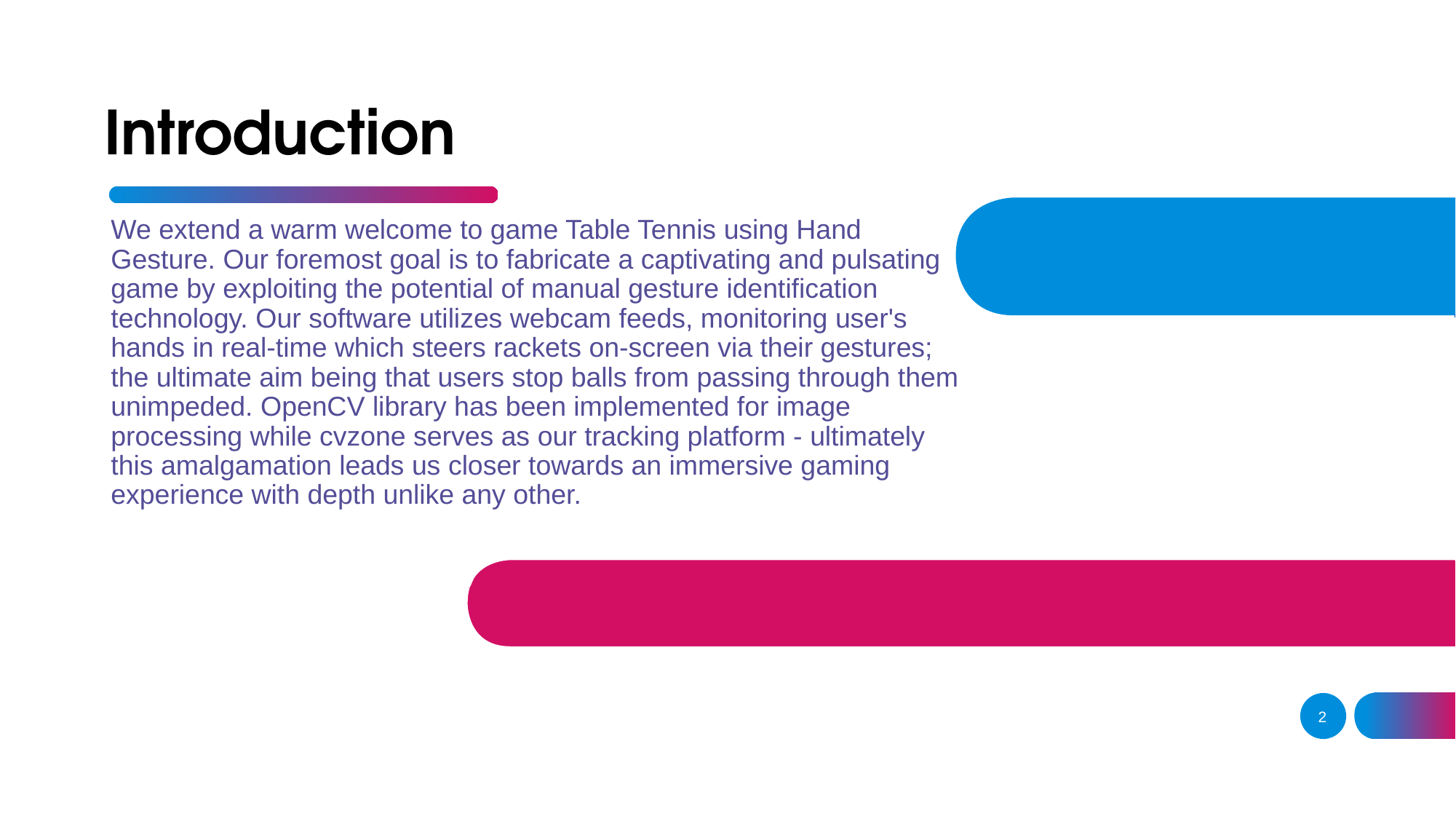

# Introduction
We extend a warm welcome to game Table Tennis using Hand Gesture. Our foremost goal is to fabricate a captivating and pulsating game by exploiting the potential of manual gesture identification technology. Our software utilizes webcam feeds, monitoring user's hands in real-time which steers rackets on-screen via their gestures; the ultimate aim being that users stop balls from passing through them unimpeded. OpenCV library has been implemented for image processing while cvzone serves as our tracking platform - ultimately this amalgamation leads us closer towards an immersive gaming experience with depth unlike any other.
2